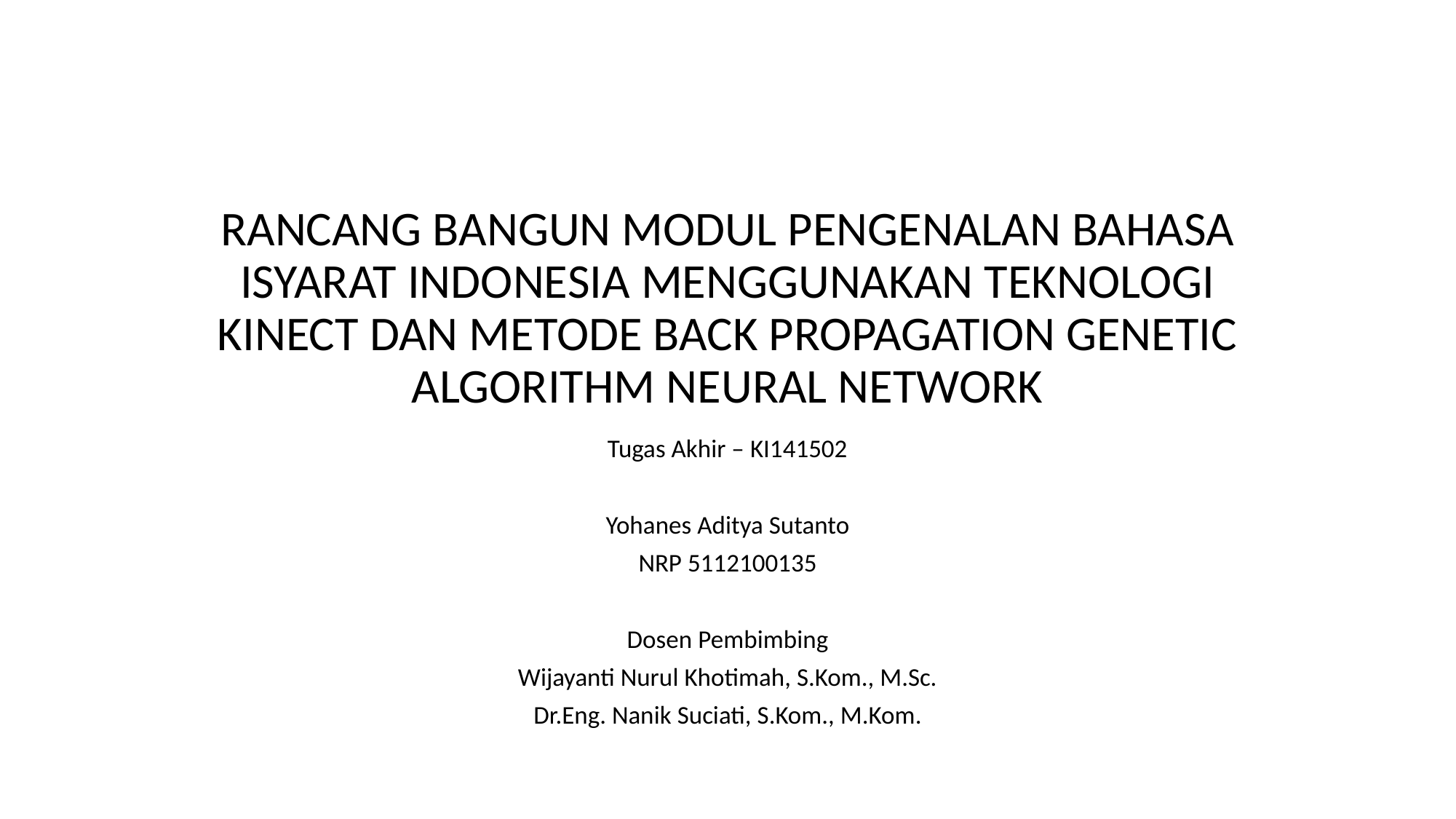

# RANCANG BANGUN MODUL PENGENALAN BAHASA ISYARAT INDONESIA MENGGUNAKAN TEKNOLOGI KINECT DAN METODE BACK PROPAGATION GENETIC ALGORITHM NEURAL NETWORK
Tugas Akhir – KI141502

Yohanes Aditya Sutanto
NRP 5112100135

Dosen Pembimbing
Wijayanti Nurul Khotimah, S.Kom., M.Sc.
Dr.Eng. Nanik Suciati, S.Kom., M.Kom.